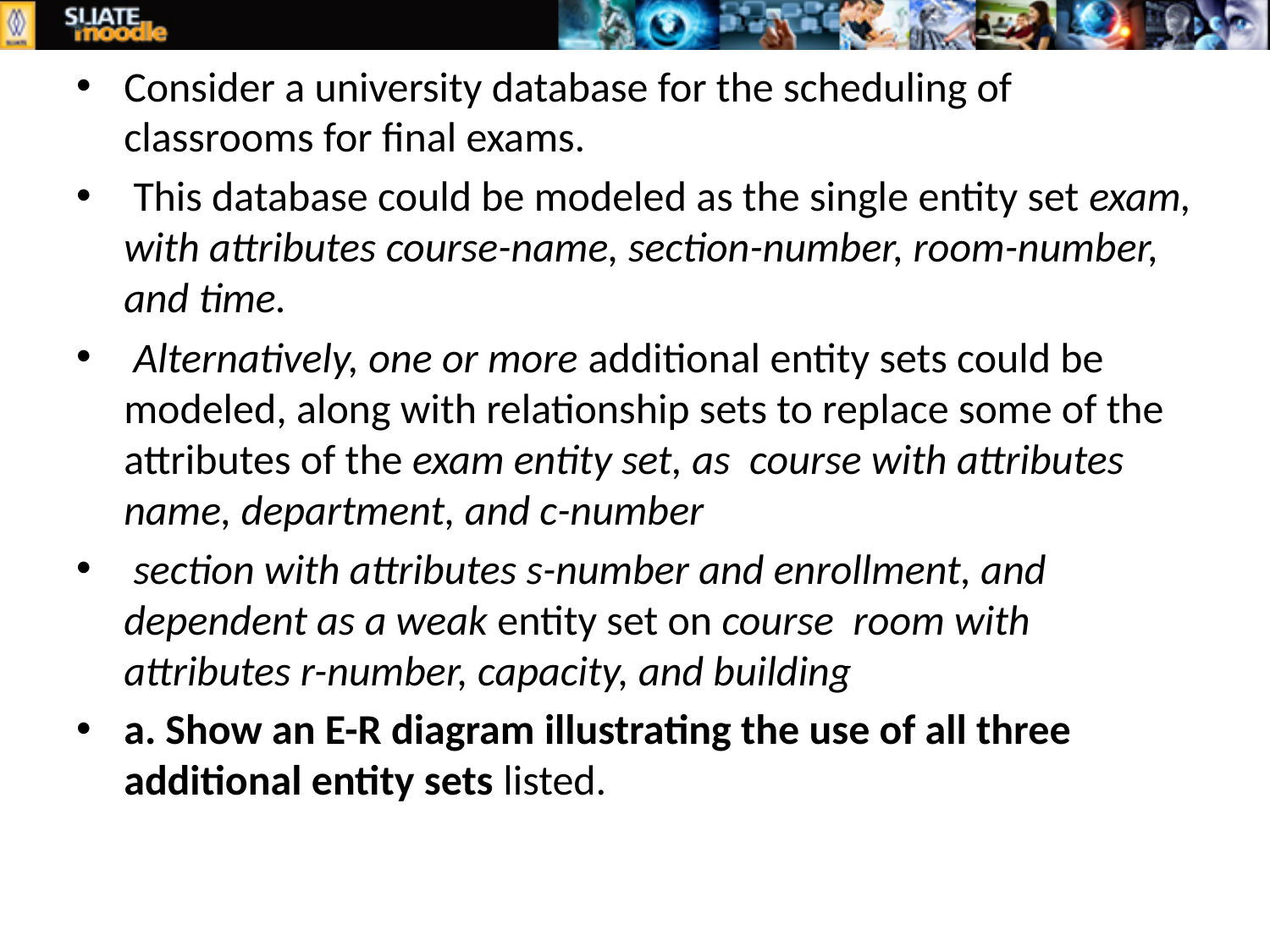

Consider a university database for the scheduling of classrooms for final exams.
 This database could be modeled as the single entity set exam, with attributes course-name, section-number, room-number, and time.
 Alternatively, one or more additional entity sets could be modeled, along with relationship sets to replace some of the attributes of the exam entity set, as  course with attributes name, department, and c-number
 section with attributes s-number and enrollment, and dependent as a weak entity set on course  room with attributes r-number, capacity, and building
a. Show an E-R diagram illustrating the use of all three additional entity sets listed.